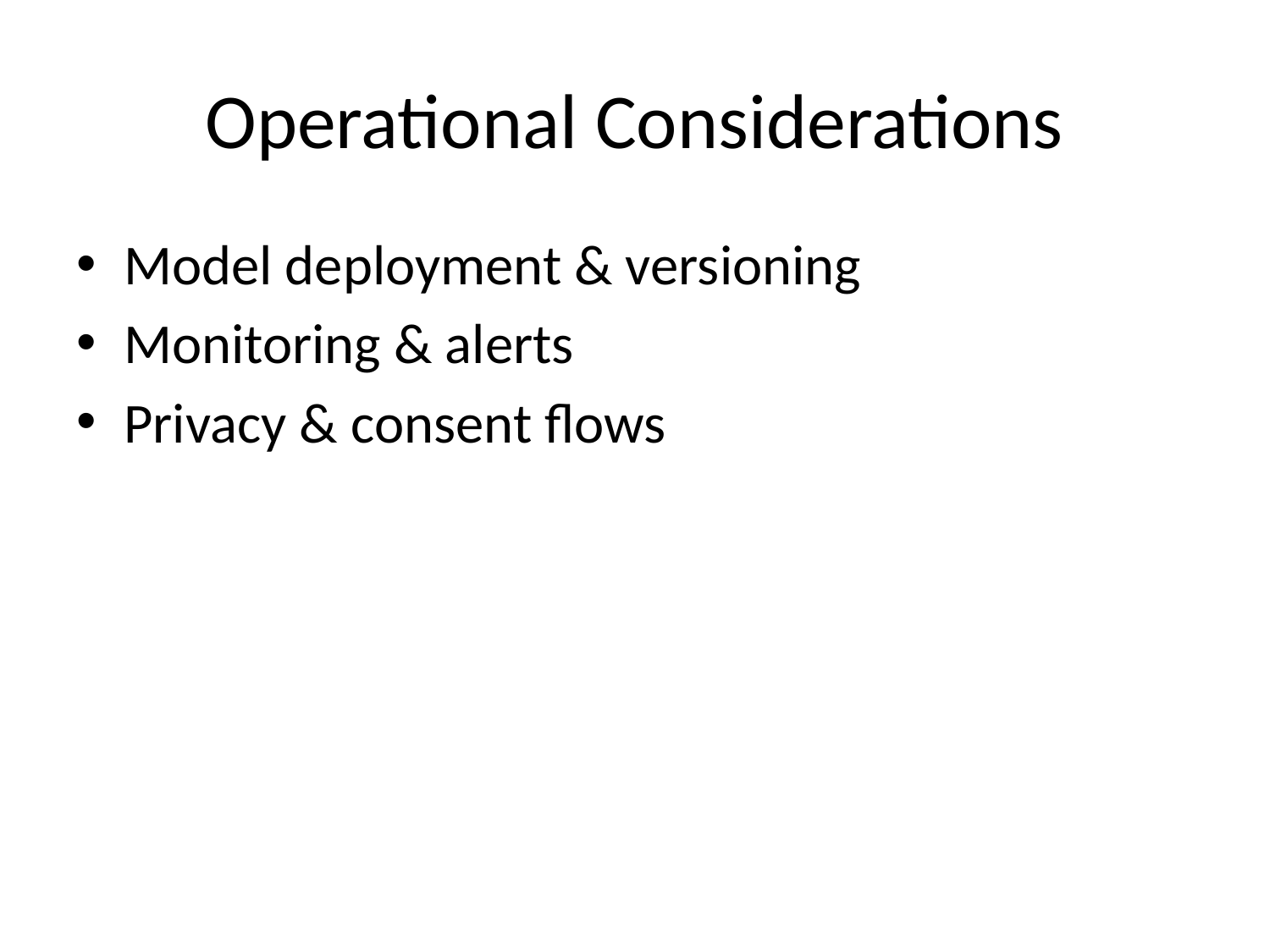

# Operational Considerations
Model deployment & versioning
Monitoring & alerts
Privacy & consent flows